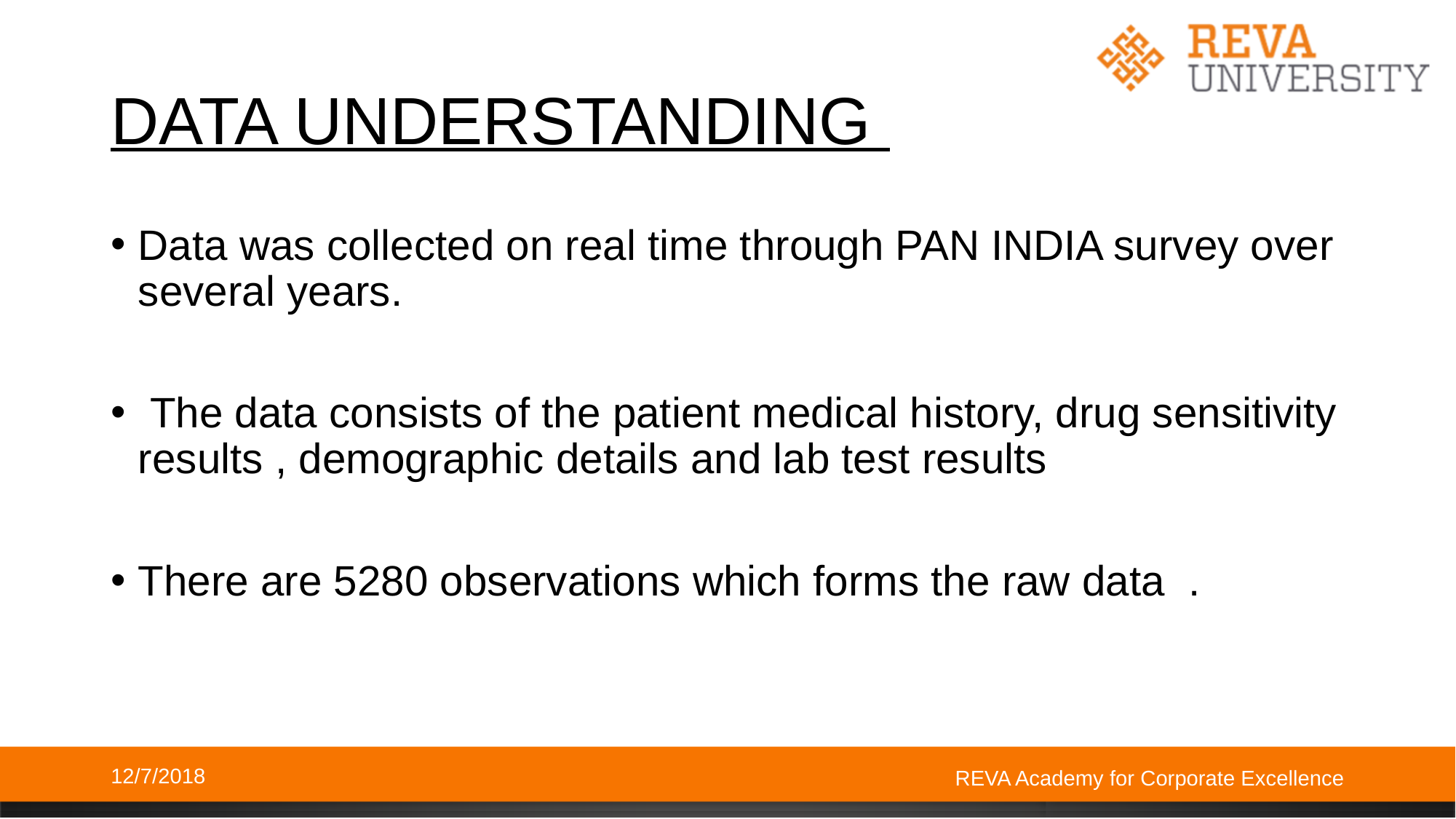

# DATA UNDERSTANDING
Data was collected on real time through PAN INDIA survey over several years.

 The data consists of the patient medical history, drug sensitivity results , demographic details and lab test results

There are 5280 observations which forms the raw data  .

12/7/2018
REVA Academy for Corporate Excellence